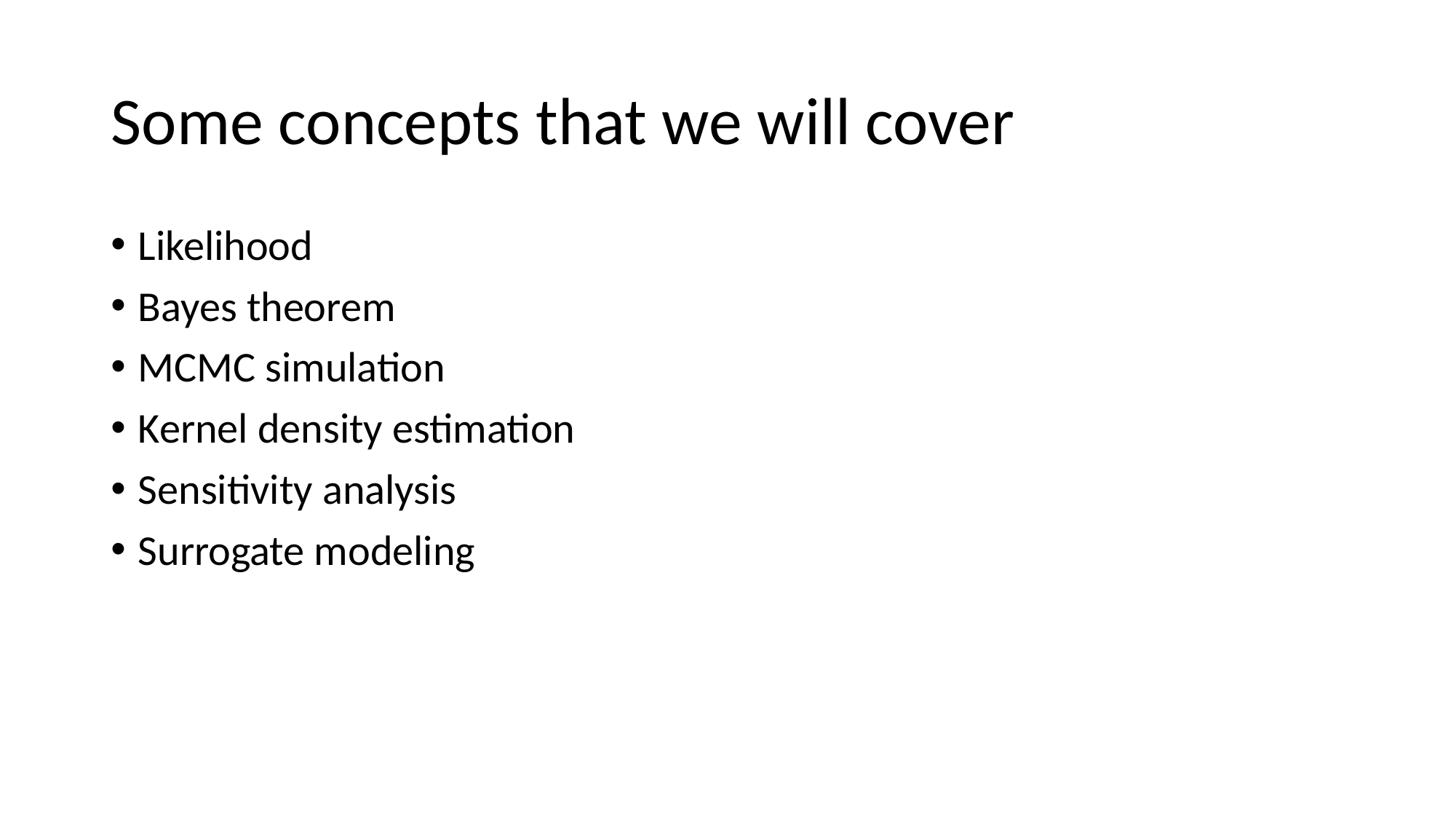

# Some concepts that we will cover
Likelihood
Bayes theorem
MCMC simulation
Kernel density estimation
Sensitivity analysis
Surrogate modeling